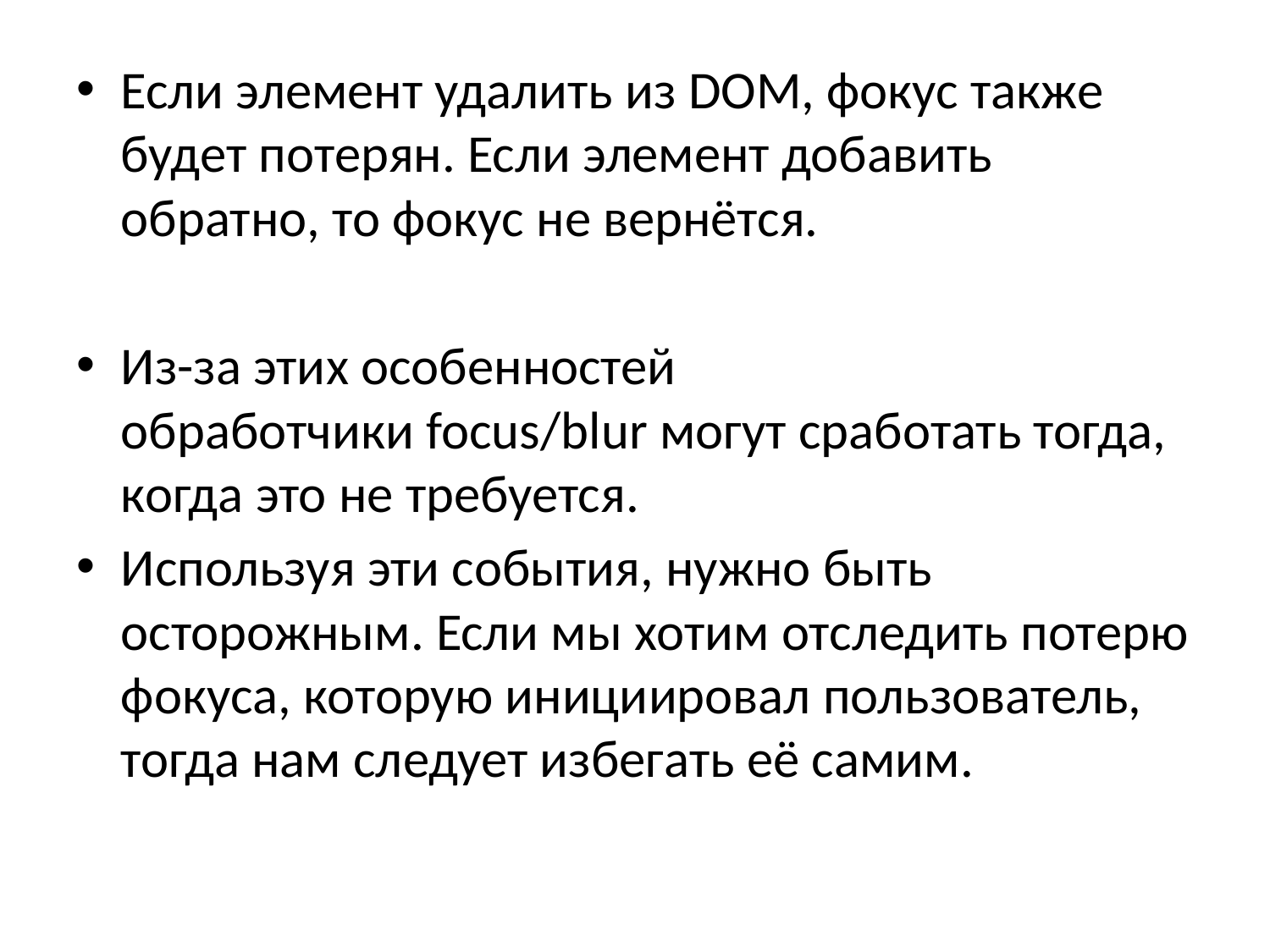

Если элемент удалить из DOM, фокус также будет потерян. Если элемент добавить обратно, то фокус не вернётся.

Из-за этих особенностей обработчики focus/blur могут сработать тогда, когда это не требуется.
Используя эти события, нужно быть осторожным. Если мы хотим отследить потерю фокуса, которую инициировал пользователь, тогда нам следует избегать её самим.